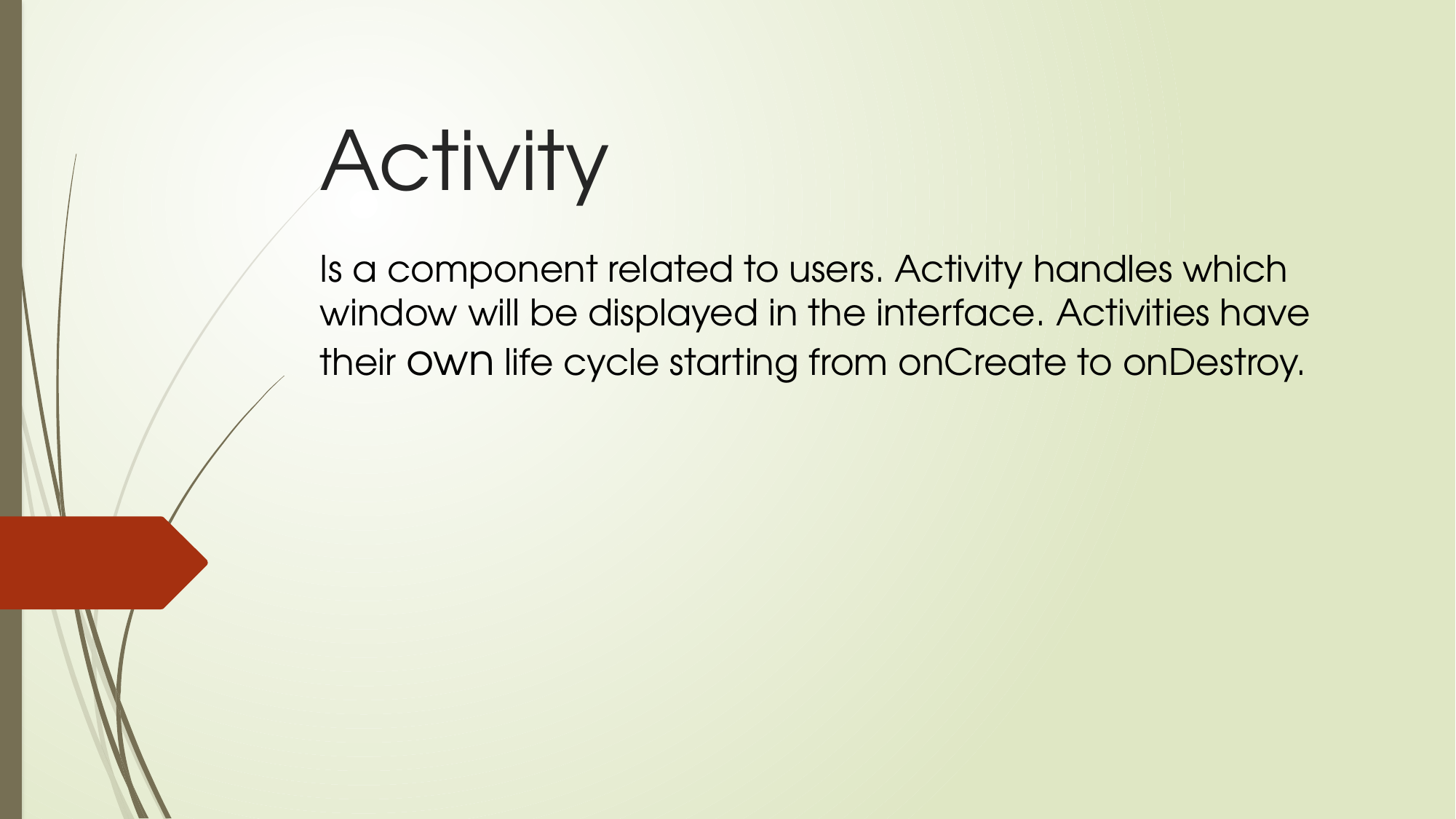

# Activity
Is a component related to users. Activity handles which window will be displayed in the interface. Activities have their own life cycle starting from onCreate to onDestroy.